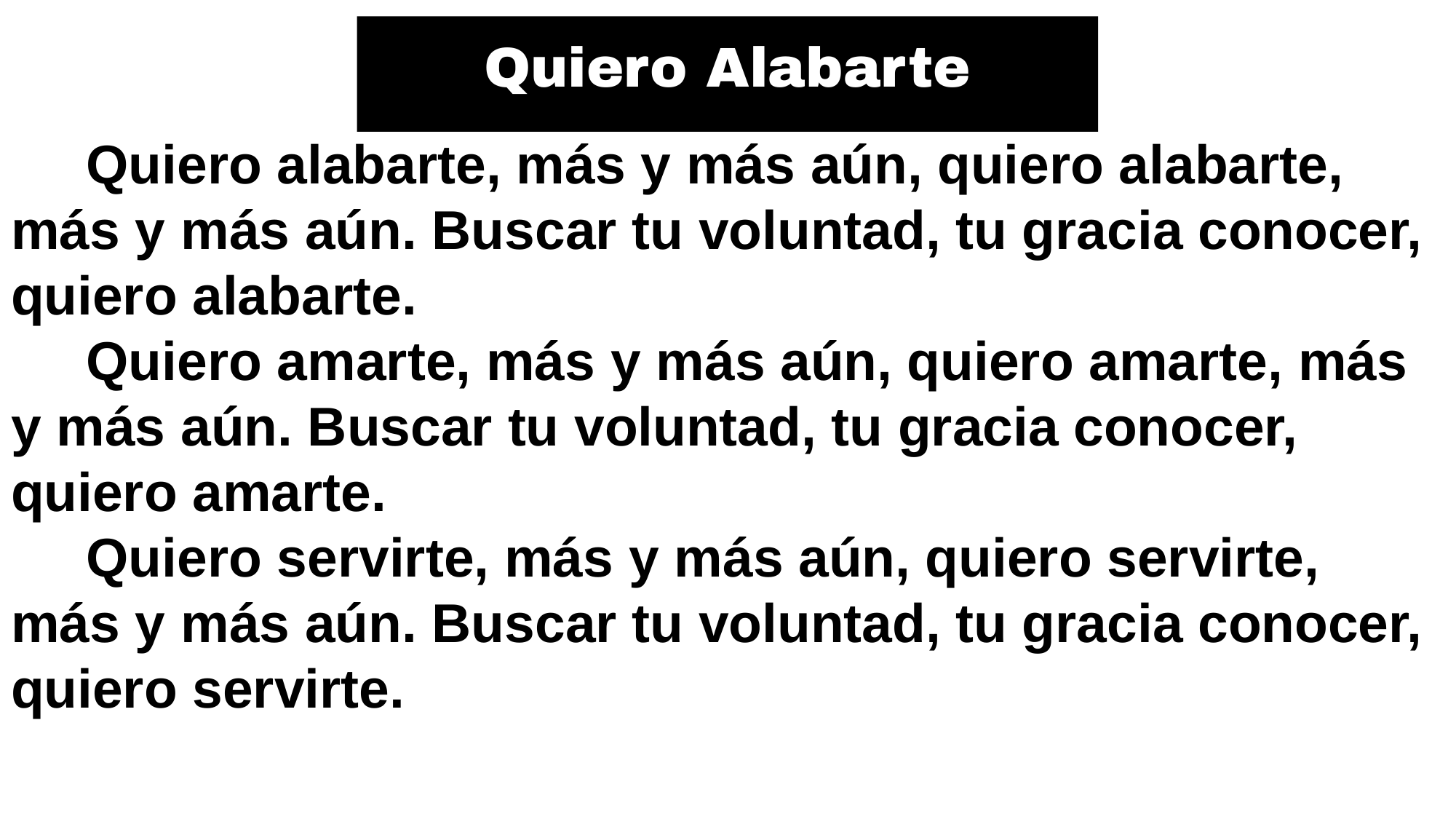

# Quiero Alabarte
     Quiero alabarte, más y más aún, quiero alabarte, más y más aún. Buscar tu voluntad, tu gracia conocer, quiero alabarte.
     Quiero amarte, más y más aún, quiero amarte, más y más aún. Buscar tu voluntad, tu gracia conocer, quiero amarte.
     Quiero servirte, más y más aún, quiero servirte, más y más aún. Buscar tu voluntad, tu gracia conocer, quiero servirte.